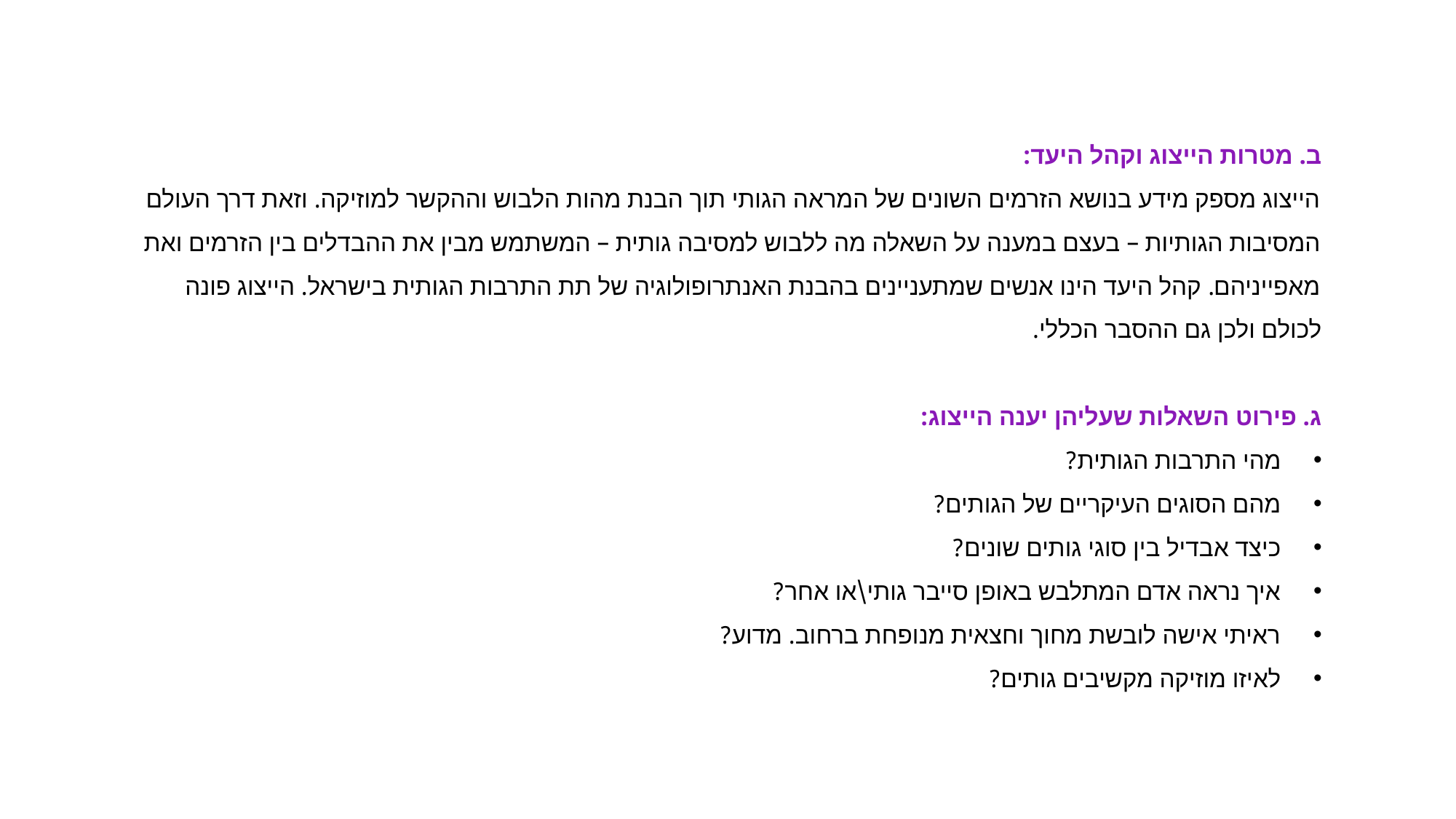

ב. מטרות הייצוג וקהל היעד:
הייצוג מספק מידע בנושא הזרמים השונים של המראה הגותי תוך הבנת מהות הלבוש וההקשר למוזיקה. וזאת דרך העולם המסיבות הגותיות – בעצם במענה על השאלה מה ללבוש למסיבה גותית – המשתמש מבין את ההבדלים בין הזרמים ואת מאפייניהם. קהל היעד הינו אנשים שמתעניינים בהבנת האנתרופולוגיה של תת התרבות הגותית בישראל. הייצוג פונה לכולם ולכן גם ההסבר הכללי.

ג. פירוט השאלות שעליהן יענה הייצוג:
מהי התרבות הגותית?
מהם הסוגים העיקריים של הגותים?
כיצד אבדיל בין סוגי גותים שונים?
איך נראה אדם המתלבש באופן סייבר גותי\או אחר?
ראיתי אישה לובשת מחוך וחצאית מנופחת ברחוב. מדוע?
לאיזו מוזיקה מקשיבים גותים?